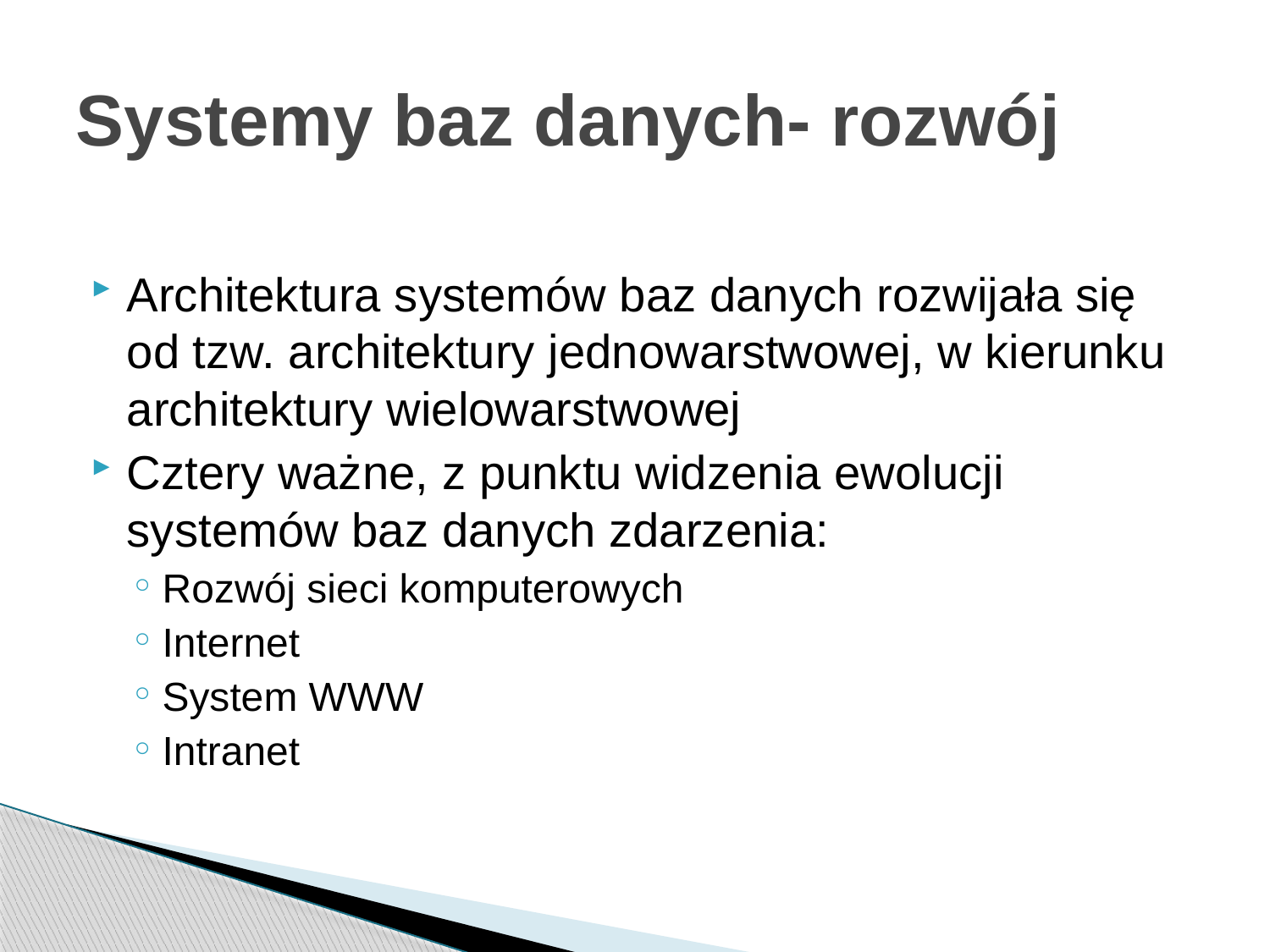

# Systemy baz danych- rozwój
Architektura systemów baz danych rozwijała się od tzw. architektury jednowarstwowej, w kierunku architektury wielowarstwowej
Cztery ważne, z punktu widzenia ewolucji systemów baz danych zdarzenia:
Rozwój sieci komputerowych
Internet
System WWW
Intranet